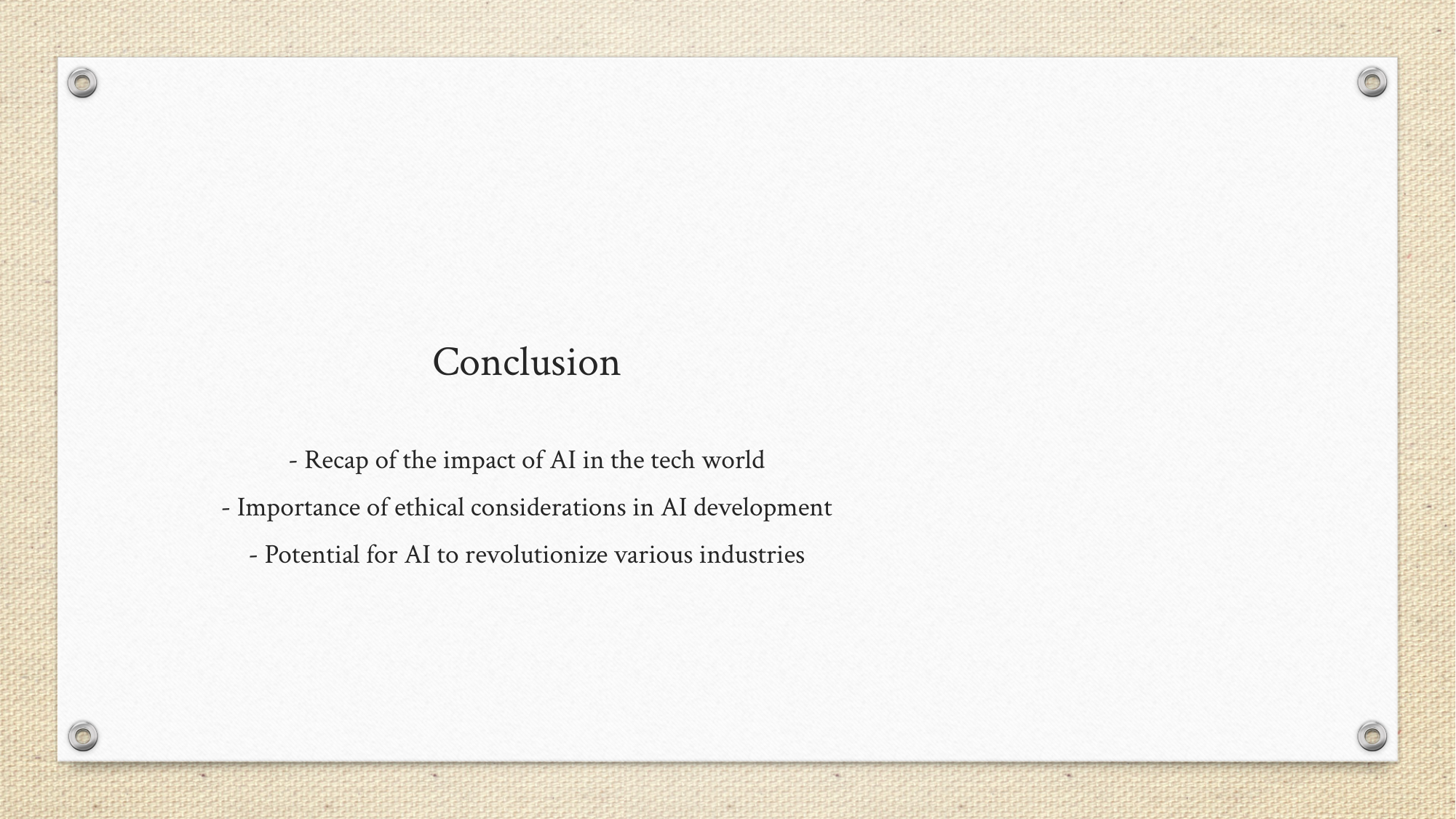

# Conclusion

- Recap of the impact of AI in the tech world
- Importance of ethical considerations in AI development
- Potential for AI to revolutionize various industries